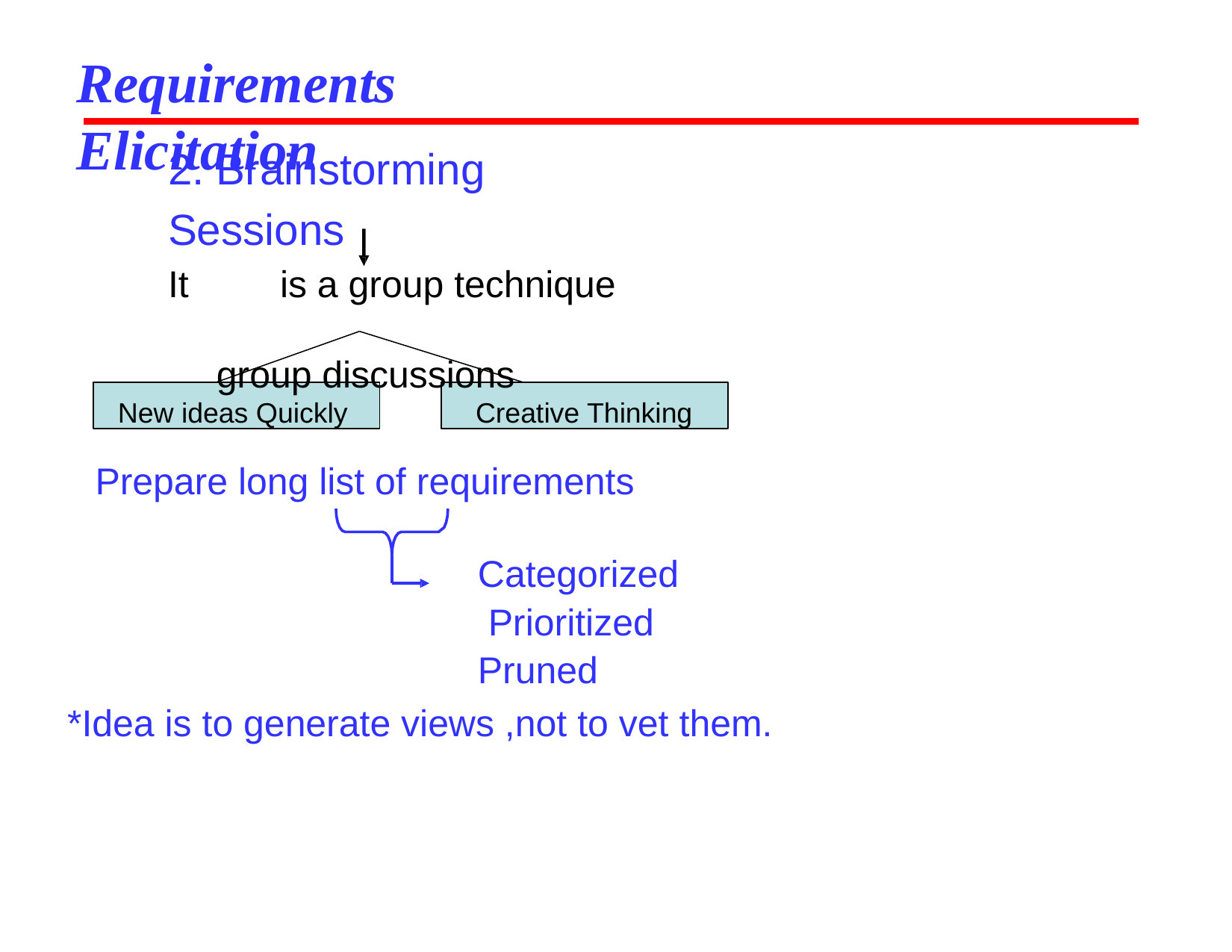

# Requirements Elicitation

2. Brainstorming Sessions
It	is a group technique

group discussions

New ideas Quickly
Creative Thinking
Prepare long list of requirements

Categorized  Prioritized  Pruned
*Idea is to generate views ,not to vet them.